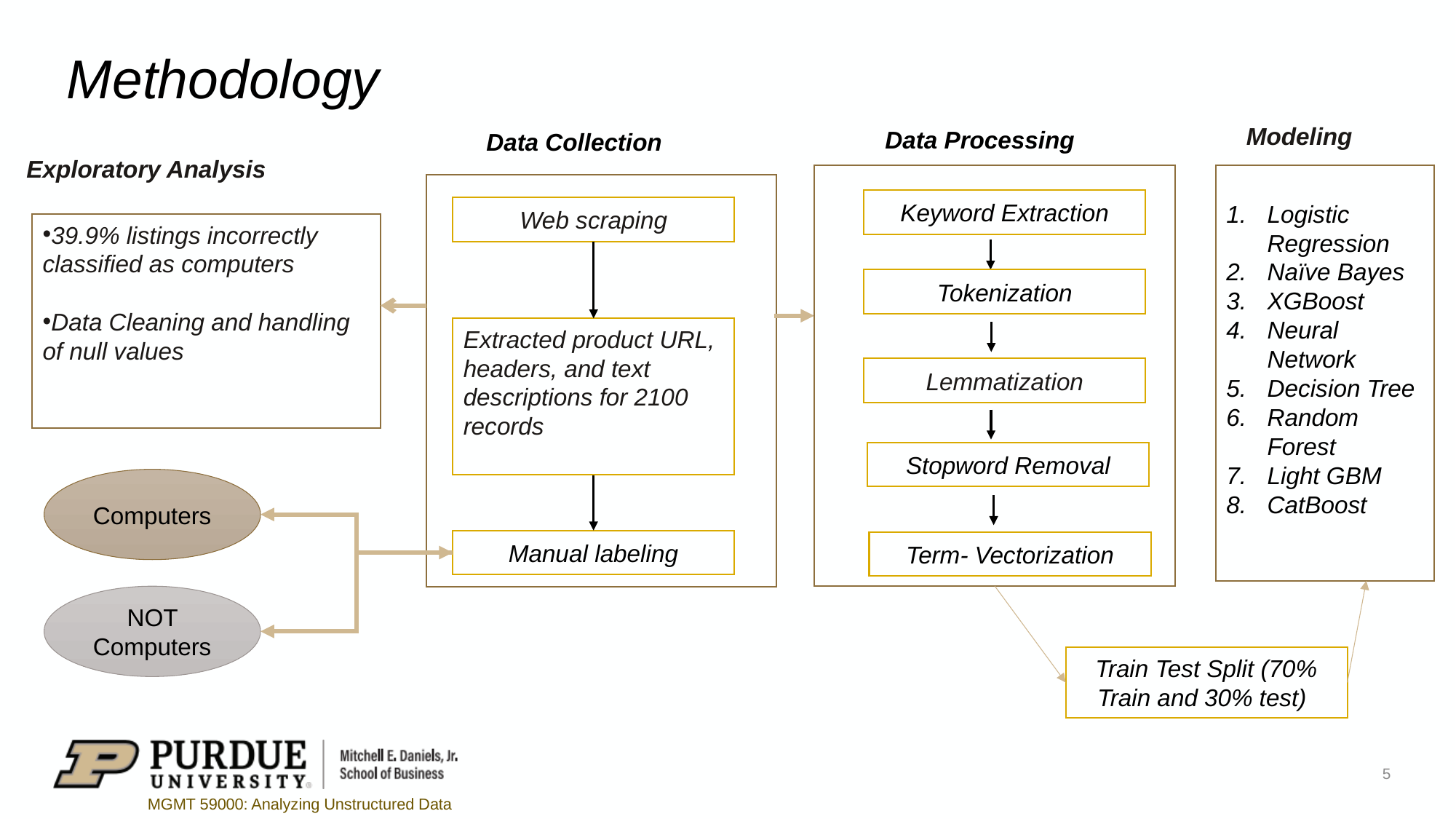

# Methodology
Modeling
Data Processing
Data Collection
Exploratory Analysis

Logistic Regression
Naïve Bayes
XGBoost
Neural Network
Decision Tree
Random Forest
Light GBM
CatBoost

Keyword Extraction
Web scraping
39.9% listings incorrectly classified as computers

Data Cleaning and handling of null values

Tokenization
Extracted product URL, headers, and text descriptions for 2100 records

Lemmatization
Stopword Removal
Computers
Manual labeling
Term- Vectorization
NOT Computers

Train Test Split (70% Train and 30% test)

5
MGMT 59000: Analyzing Unstructured Data